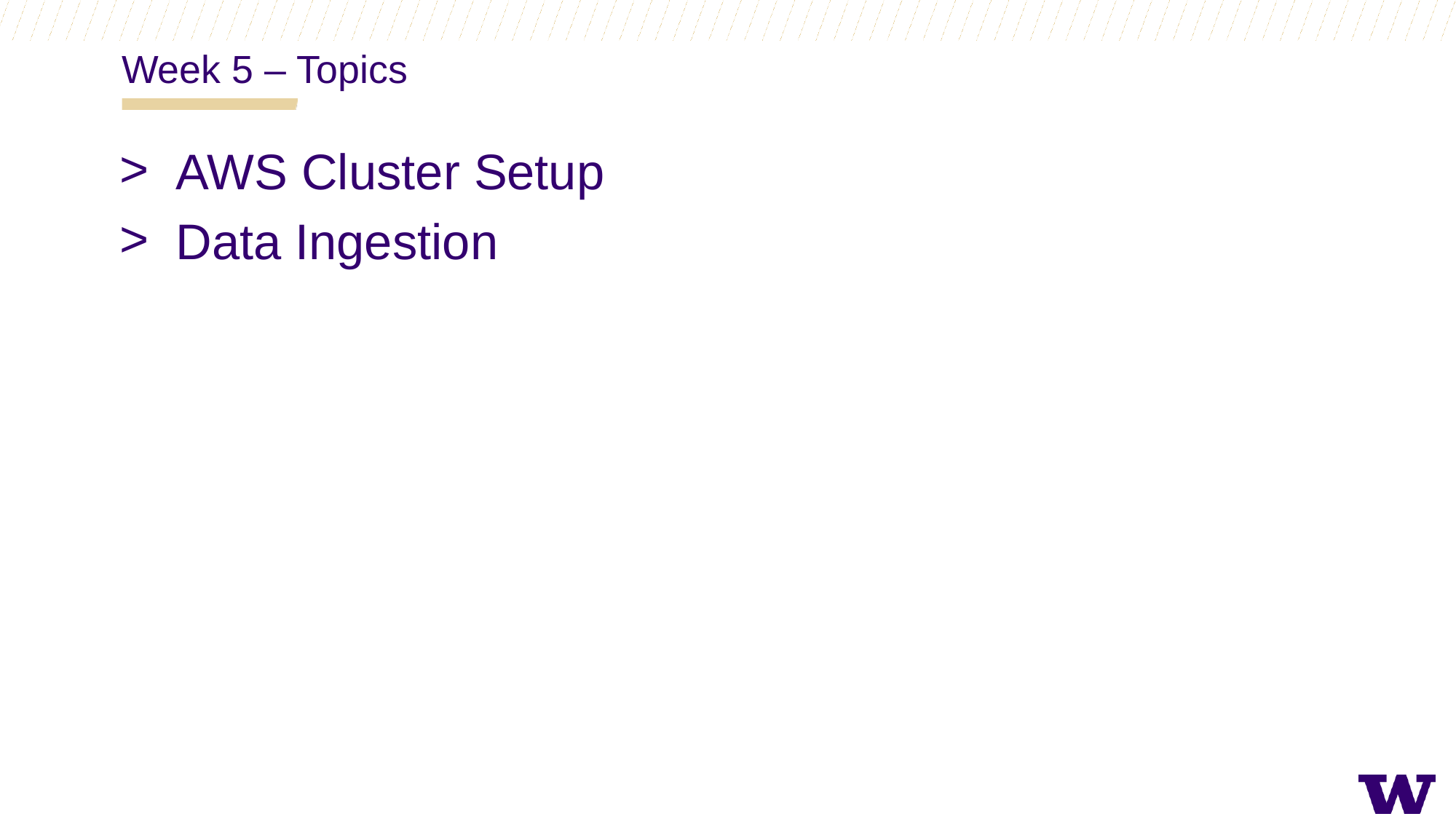

Week 5 – Topics
AWS Cluster Setup
Data Ingestion